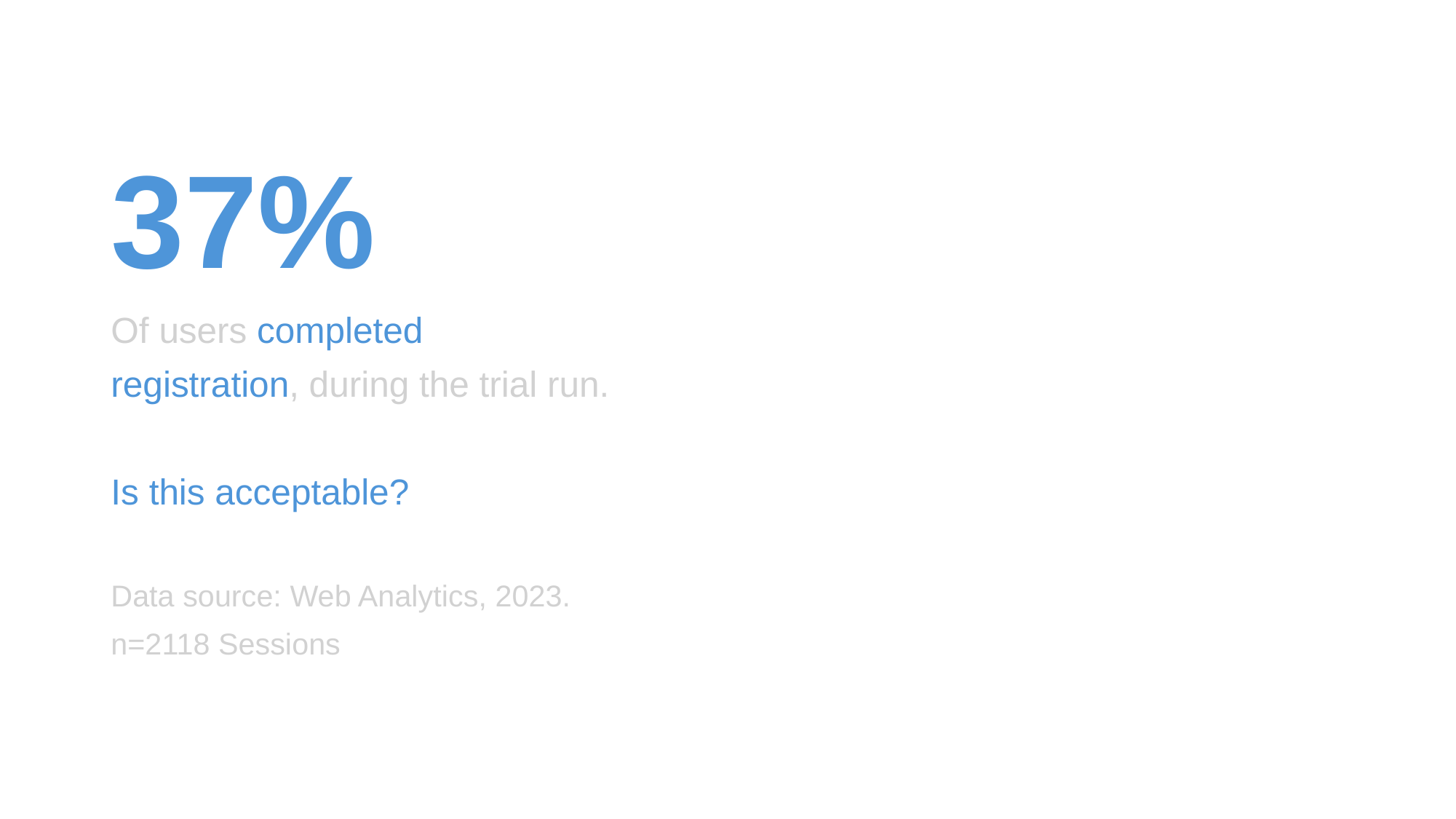

37%
Of users completed
registration, during the trial run.

Is this acceptable?

Data source: Web Analytics, 2023.
n=2118 Sessions